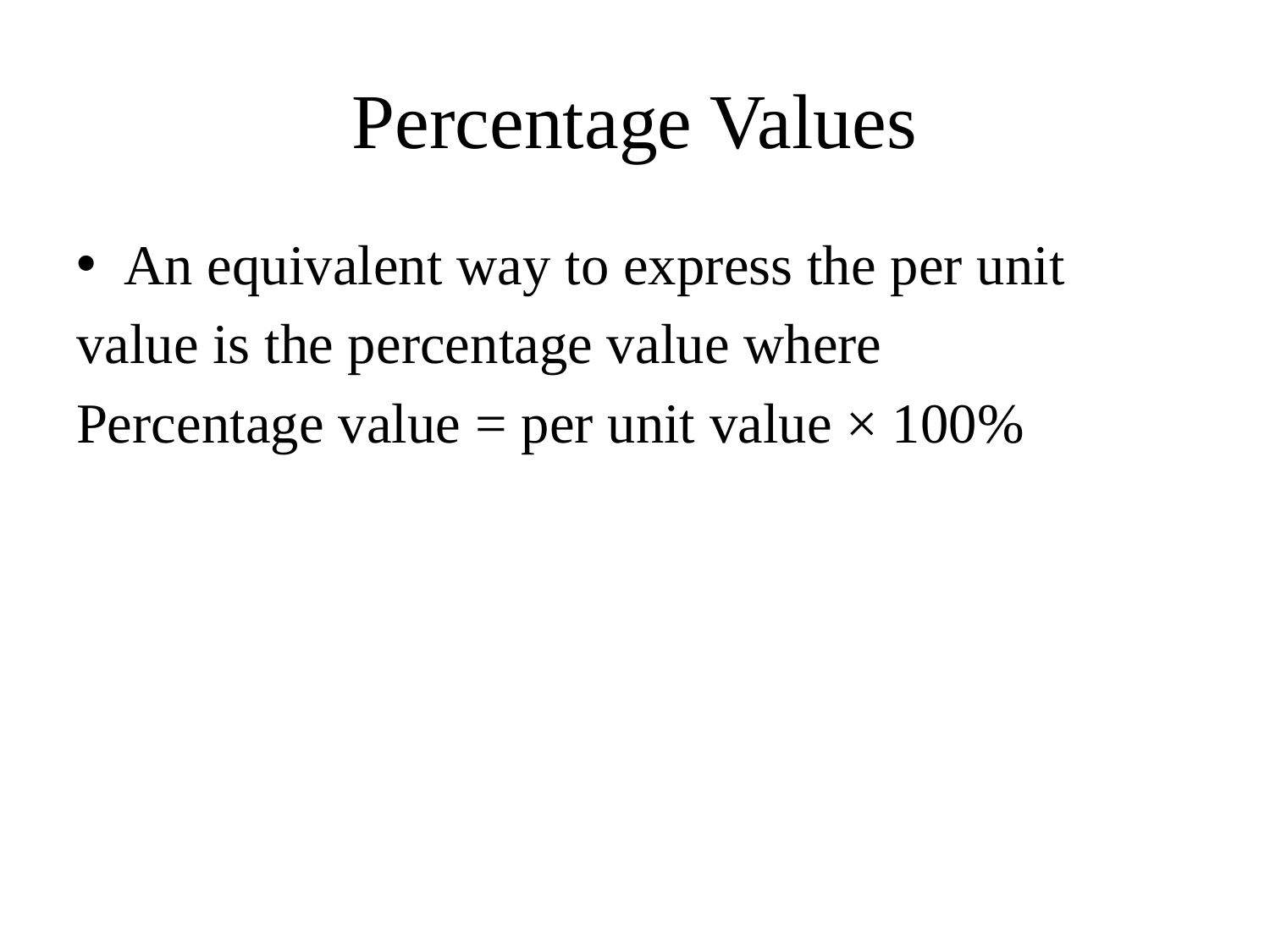

# Percentage Values
An equivalent way to express the per unit
value is the percentage value where
Percentage value = per unit value × 100%